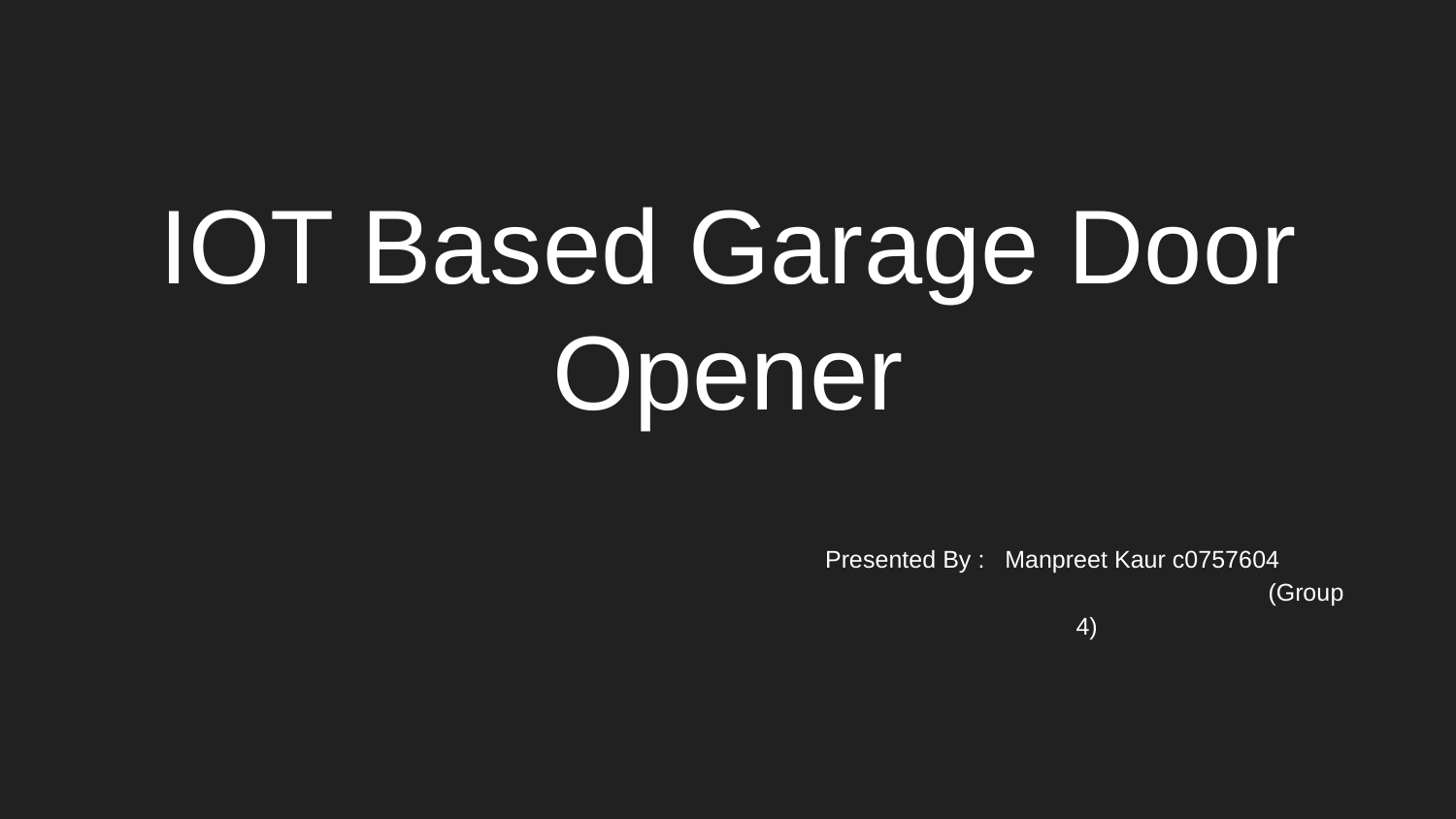

# IOT Based Garage Door Opener
Presented By :   Manpreet Kaur c0757604                                                                            (Group 4)